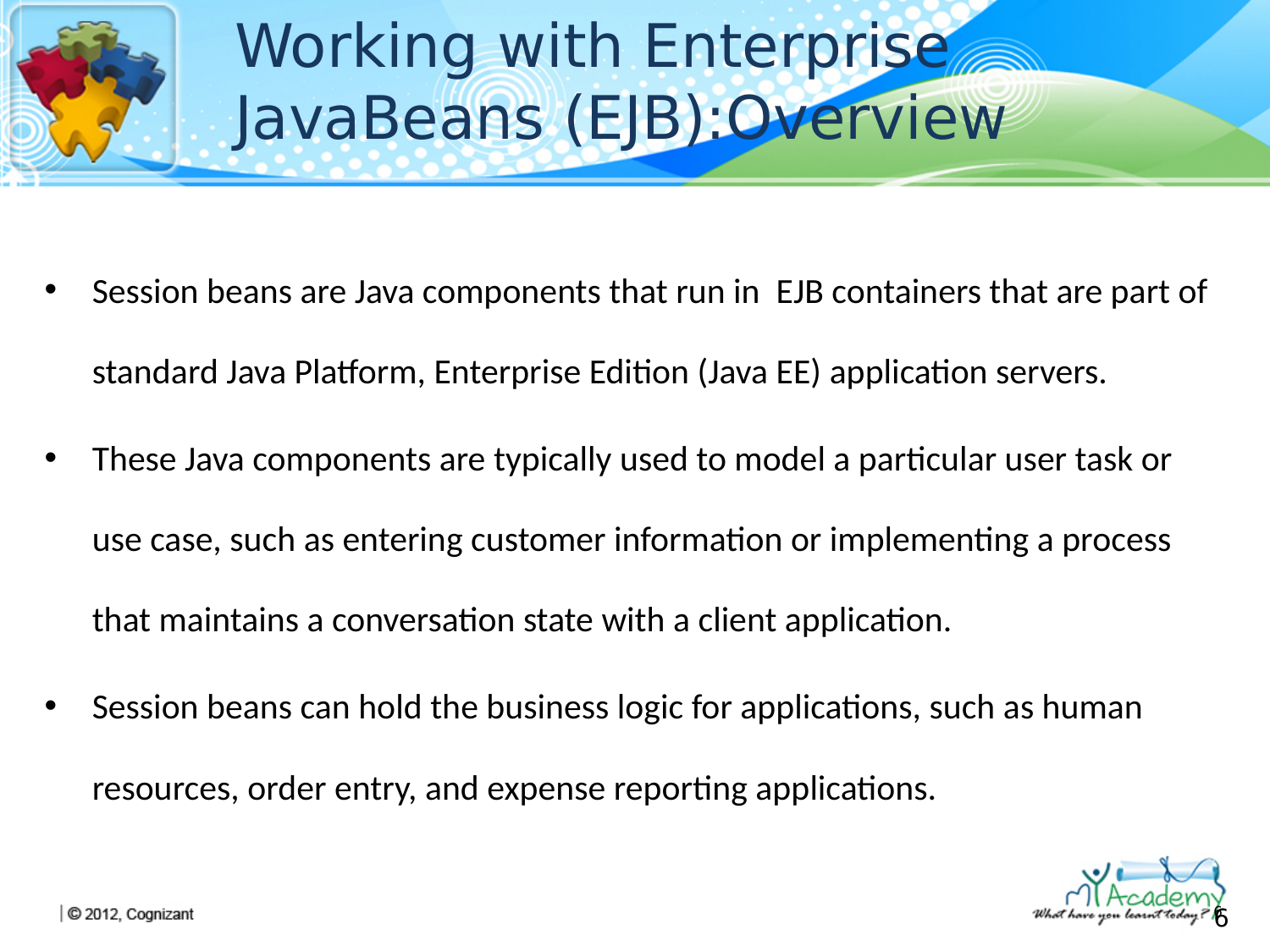

# Working with Enterprise JavaBeans (EJB):Overview
Session beans are Java components that run in  EJB containers that are part of standard Java Platform, Enterprise Edition (Java EE) application servers.
These Java components are typically used to model a particular user task or use case, such as entering customer information or implementing a process that maintains a conversation state with a client application.
Session beans can hold the business logic for applications, such as human resources, order entry, and expense reporting applications.
6
6